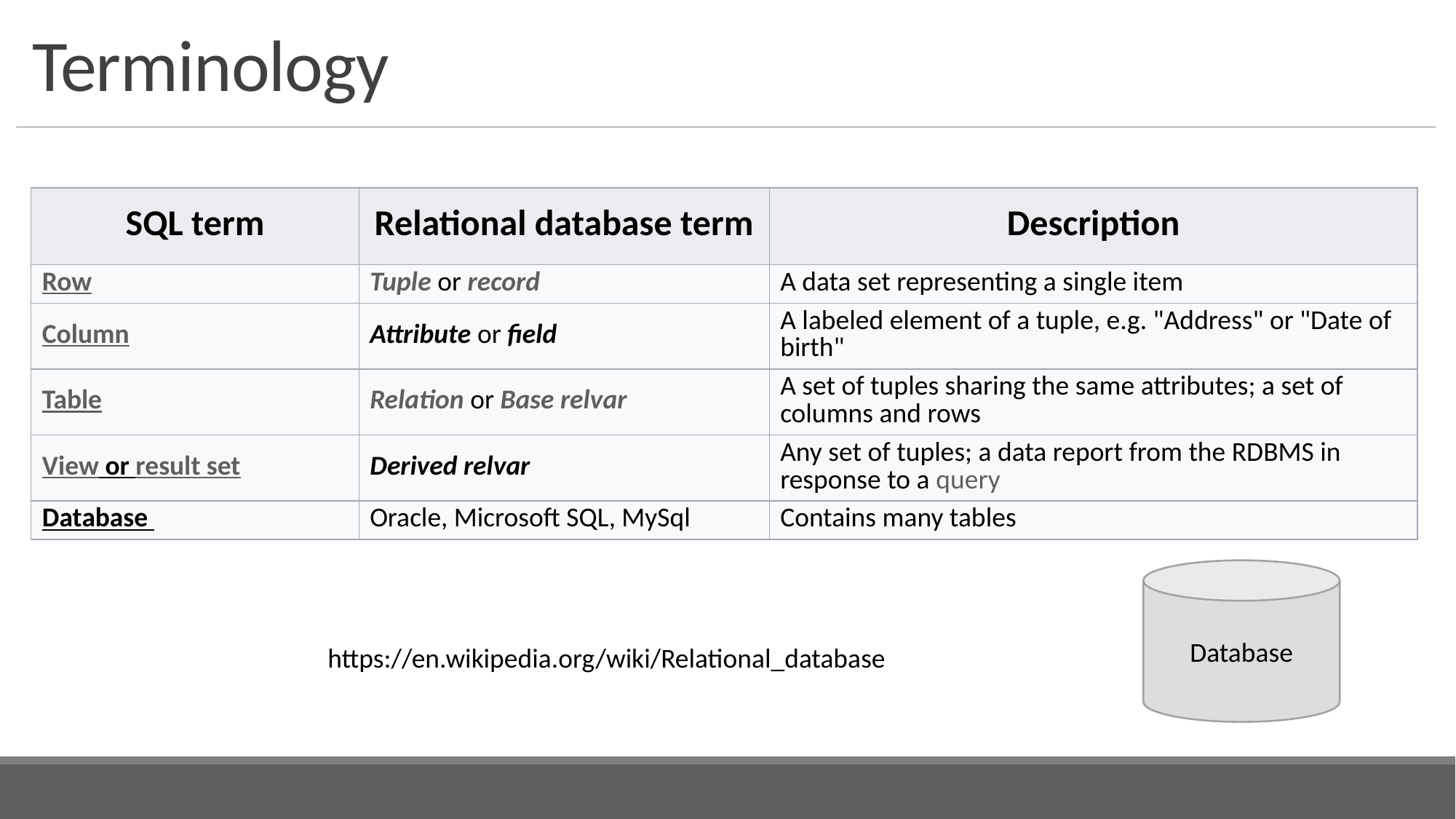

# Terminology
| SQL term | Relational database term | Description |
| --- | --- | --- |
| Row | Tuple or record | A data set representing a single item |
| Column | Attribute or field | A labeled element of a tuple, e.g. "Address" or "Date of birth" |
| Table | Relation or Base relvar | A set of tuples sharing the same attributes; a set of columns and rows |
| View or result set | Derived relvar | Any set of tuples; a data report from the RDBMS in response to a query |
| Database | Oracle, Microsoft SQL, MySql | Contains many tables |
Database
https://en.wikipedia.org/wiki/Relational_database